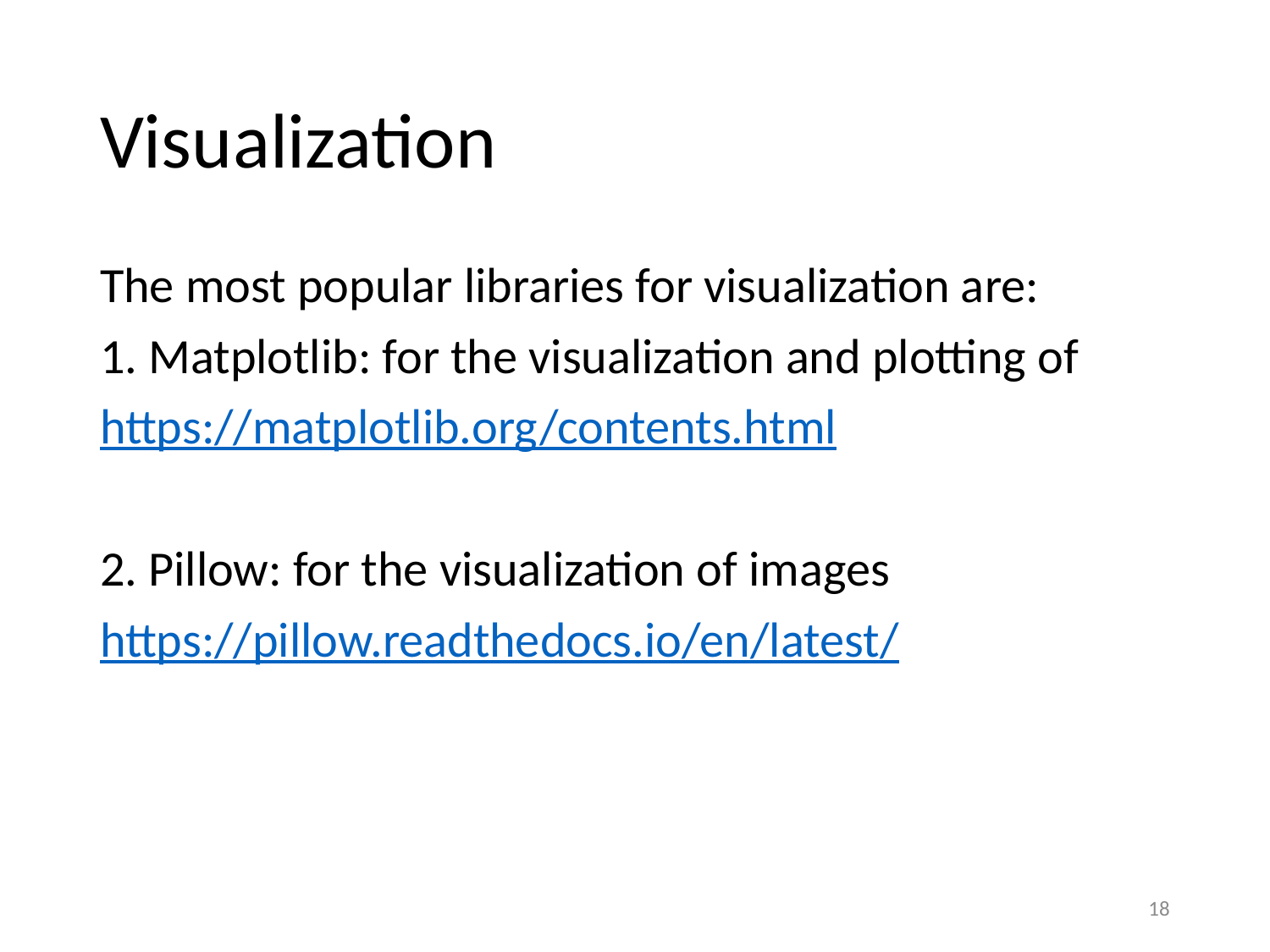

# Visualization
The most popular libraries for visualization are:
1. Matplotlib: for the visualization and plotting of
https://matplotlib.org/contents.html

2. Pillow: for the visualization of images
https://pillow.readthedocs.io/en/latest/

18